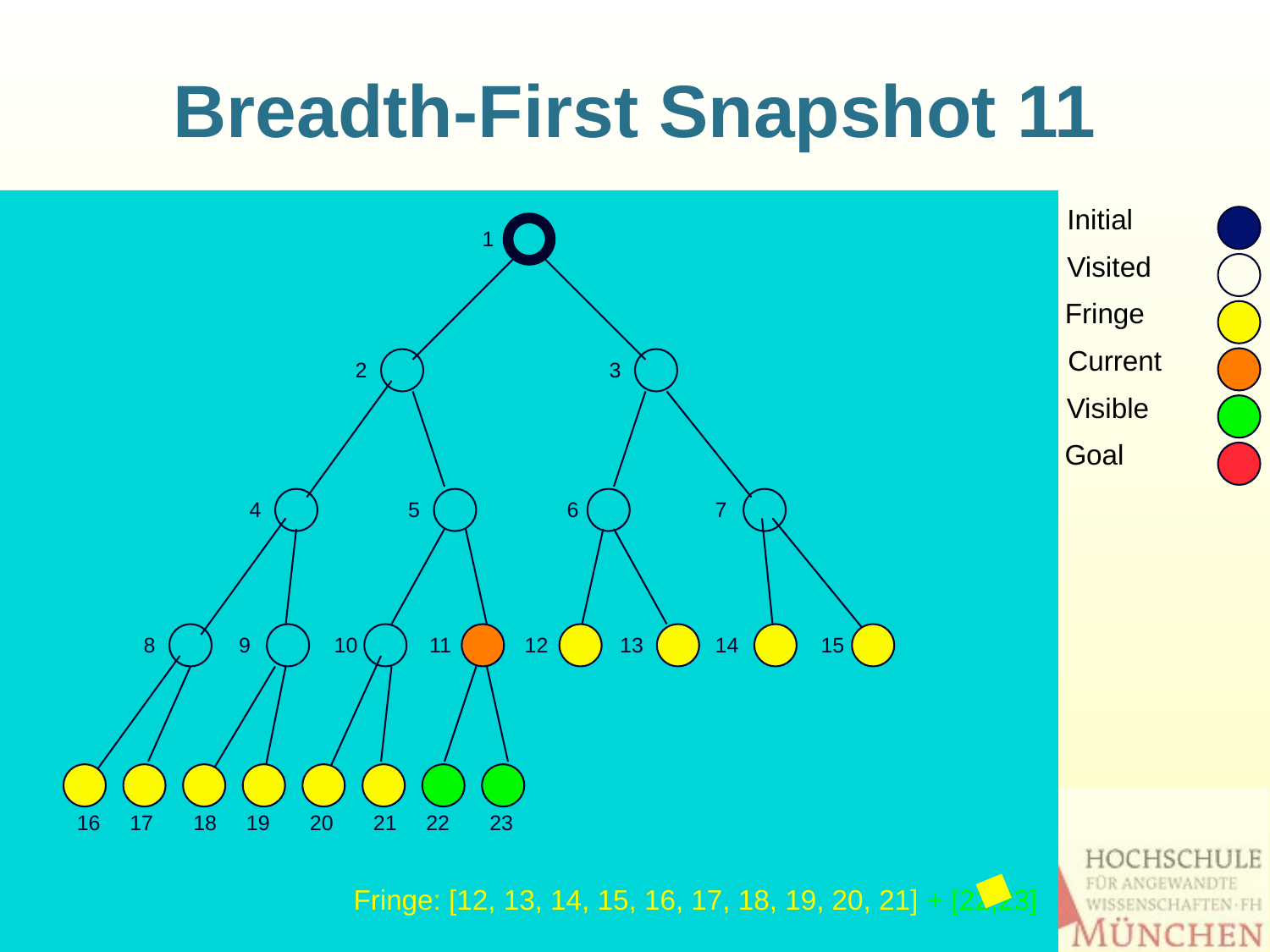

# Breadth-First Snapshot 11

Initial

1

Visited

Fringe

Current

2
3

Visible

Goal

4
5
6
7

8
9
10
11
12
13
14
15

16
17
18
19
20
21
22
23
Fringe: [12, 13, 14, 15, 16, 17, 18, 19, 20, 21] + [22,23]
86